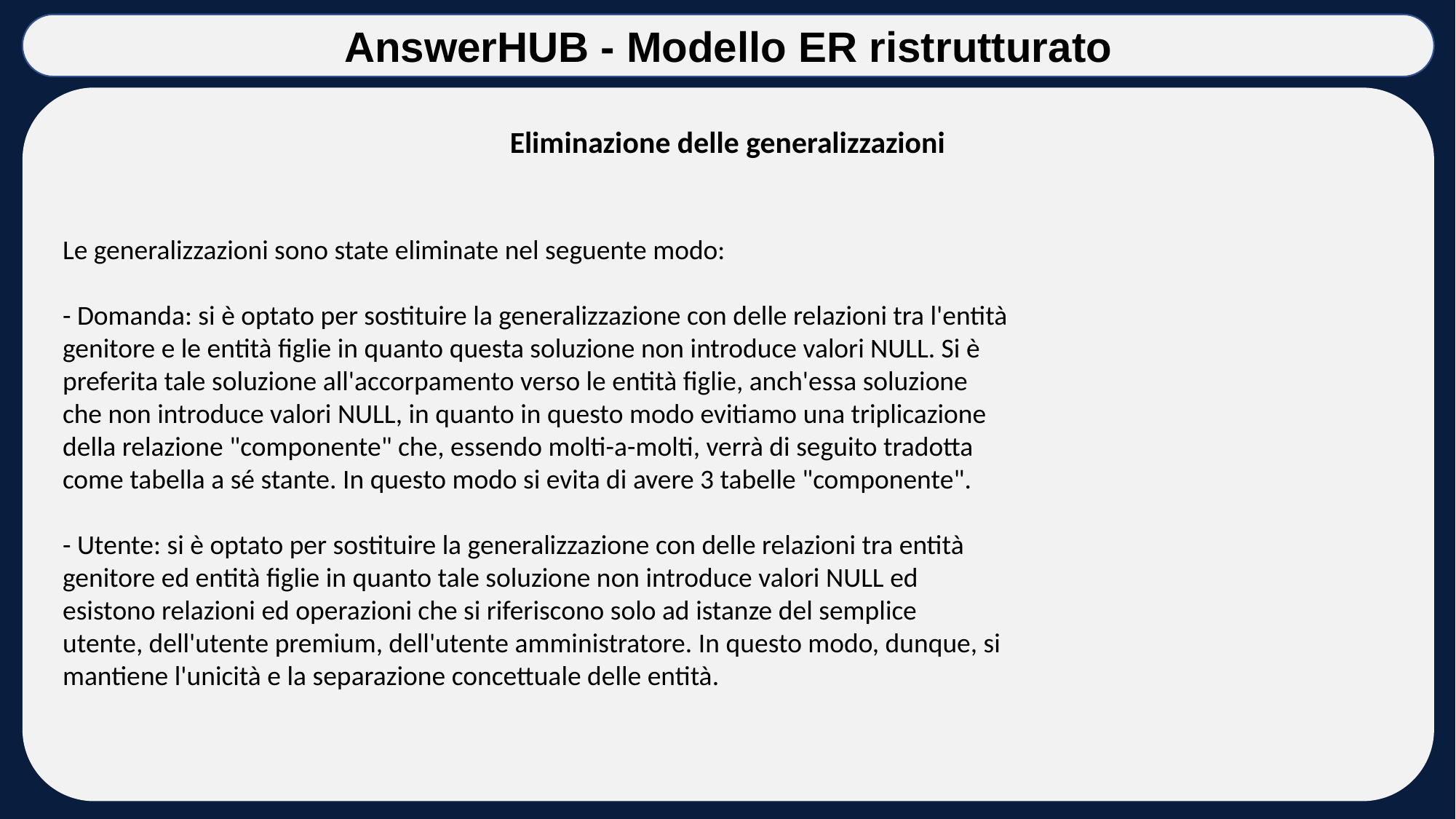

AnswerHUB - Modello ER ristrutturato

Eliminazione delle generalizzazioni

Le generalizzazioni sono state eliminate nel seguente modo:

- Domanda: si è optato per sostituire la generalizzazione con delle relazioni tra l'entità
genitore e le entità figlie in quanto questa soluzione non introduce valori NULL. Si è
preferita tale soluzione all'accorpamento verso le entità figlie, anch'essa soluzione
che non introduce valori NULL, in quanto in questo modo evitiamo una triplicazione
della relazione "componente" che, essendo molti-a-molti, verrà di seguito tradotta
come tabella a sé stante. In questo modo si evita di avere 3 tabelle "componente".

- Utente: si è optato per sostituire la generalizzazione con delle relazioni tra entità
genitore ed entità figlie in quanto tale soluzione non introduce valori NULL ed
esistono relazioni ed operazioni che si riferiscono solo ad istanze del semplice
utente, dell'utente premium, dell'utente amministratore. In questo modo, dunque, si
mantiene l'unicità e la separazione concettuale delle entità.